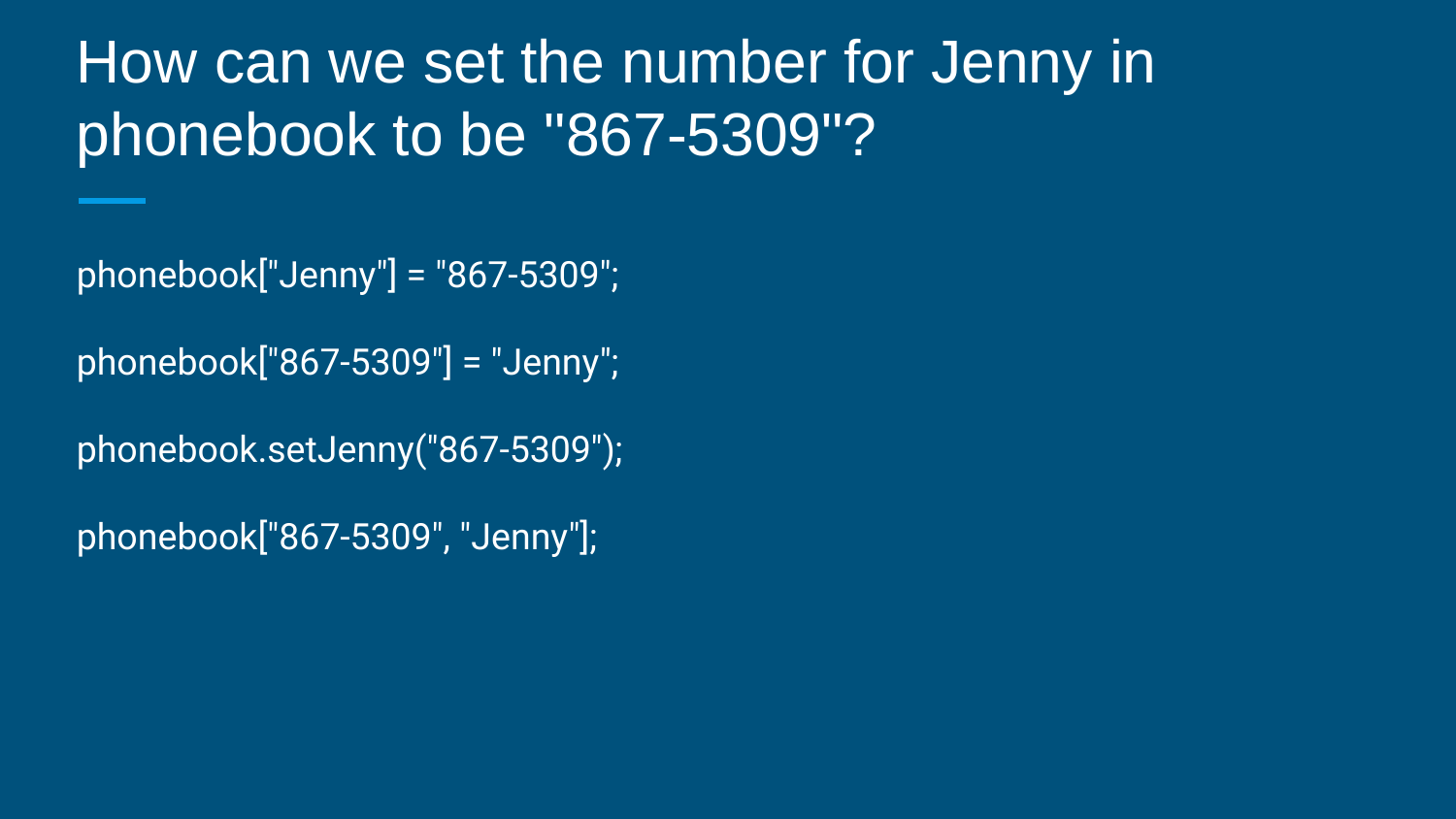

# How can we set the number for Jenny in phonebook to be "867-5309"?
phonebook["Jenny"] = "867-5309";

phonebook["867-5309"] = "Jenny";

phonebook.setJenny("867-5309");

phonebook["867-5309", "Jenny"];